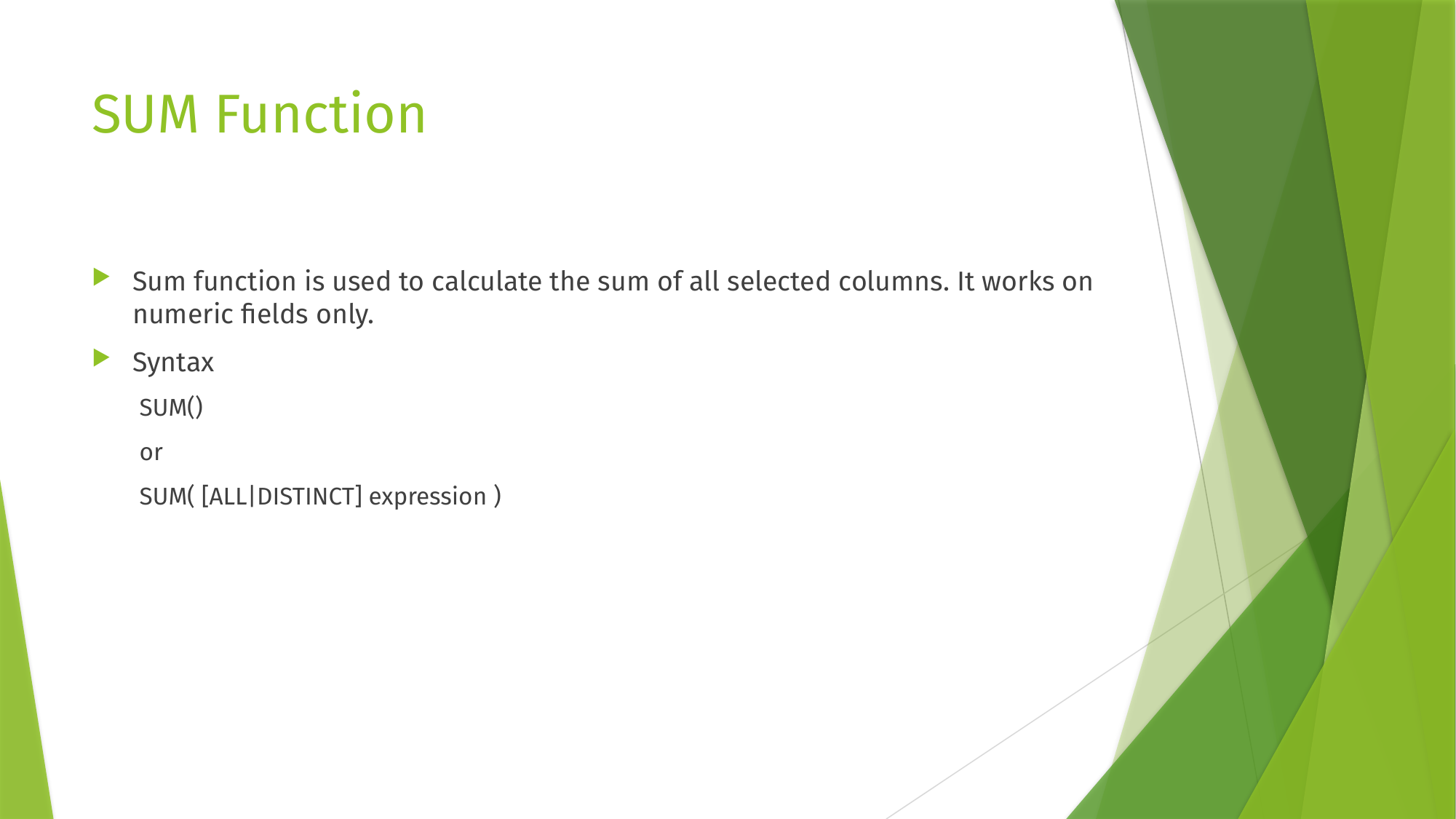

# SUM Function
Sum function is used to calculate the sum of all selected columns. It works on numeric fields only.
Syntax
SUM()
or
SUM( [ALL|DISTINCT] expression )